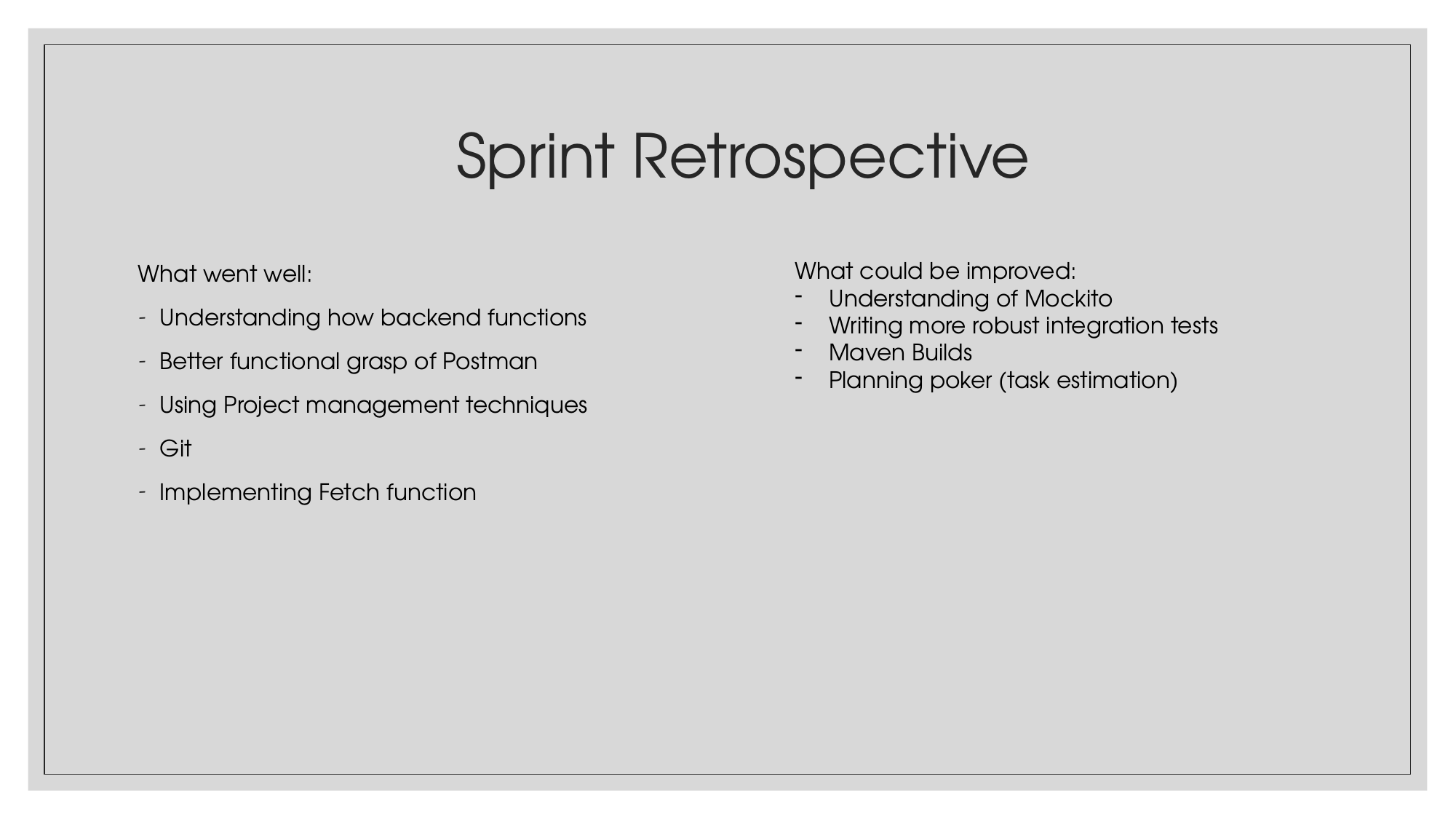

# Sprint Retrospective
What went well:
Understanding how backend functions
Better functional grasp of Postman
Using Project management techniques
Git
Implementing Fetch function
What could be improved:
Understanding of Mockito
Writing more robust integration tests
Maven Builds
Planning poker (task estimation)